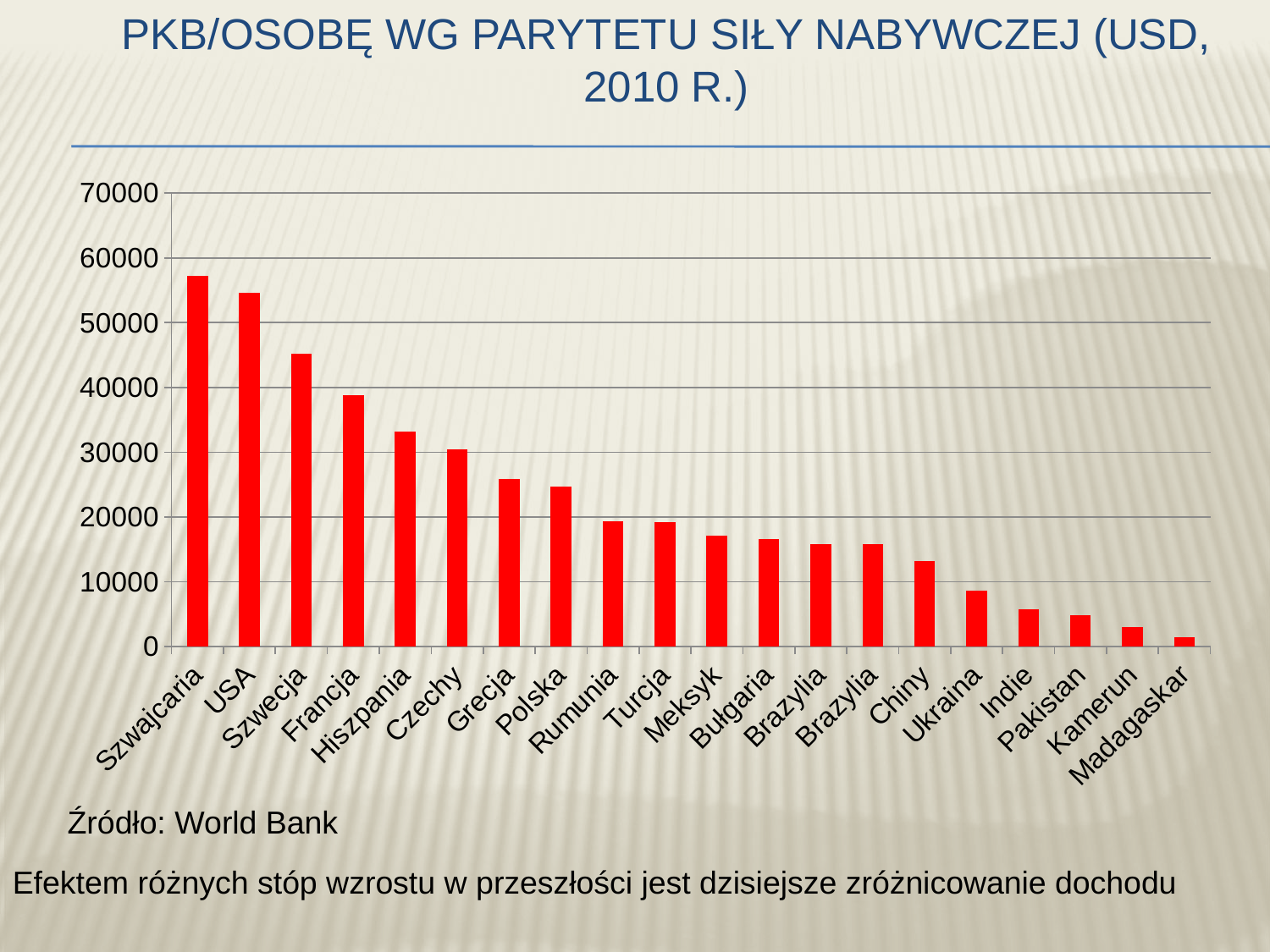

# PKB/osobę wg parytetu siły nabywczej (USD, 2010 r.)

### Chart

| Category | tys$/os |
|---|---|
| Szwajcaria | 57235.0 |
| USA | 54629.0 |
| Szwecja | 45183.0 |
| Francja | 38847.0 |
| Hiszpania | 33211.0 |
| Czechy | 30407.0 |
| Grecja | 25877.0 |
| Polska | 24744.0 |
| Rumunia | 19401.0 |
| Turcja | 19200.0 |
| Meksyk | 17108.0 |
| Bułgaria | 16617.0 |
| Brazylia | 15838.0 |
| Brazylia | 15838.0 |
| Chiny | 13206.0 |
| Ukraina | 8665.0 |
| Indie | 5701.0 |
| Pakistan | 4811.0 |
| Kamerun | 2972.0 |
| Madagaskar | 1439.0 |
Źródło: World Bank
Efektem różnych stóp wzrostu w przeszłości jest dzisiejsze zróżnicowanie dochodu